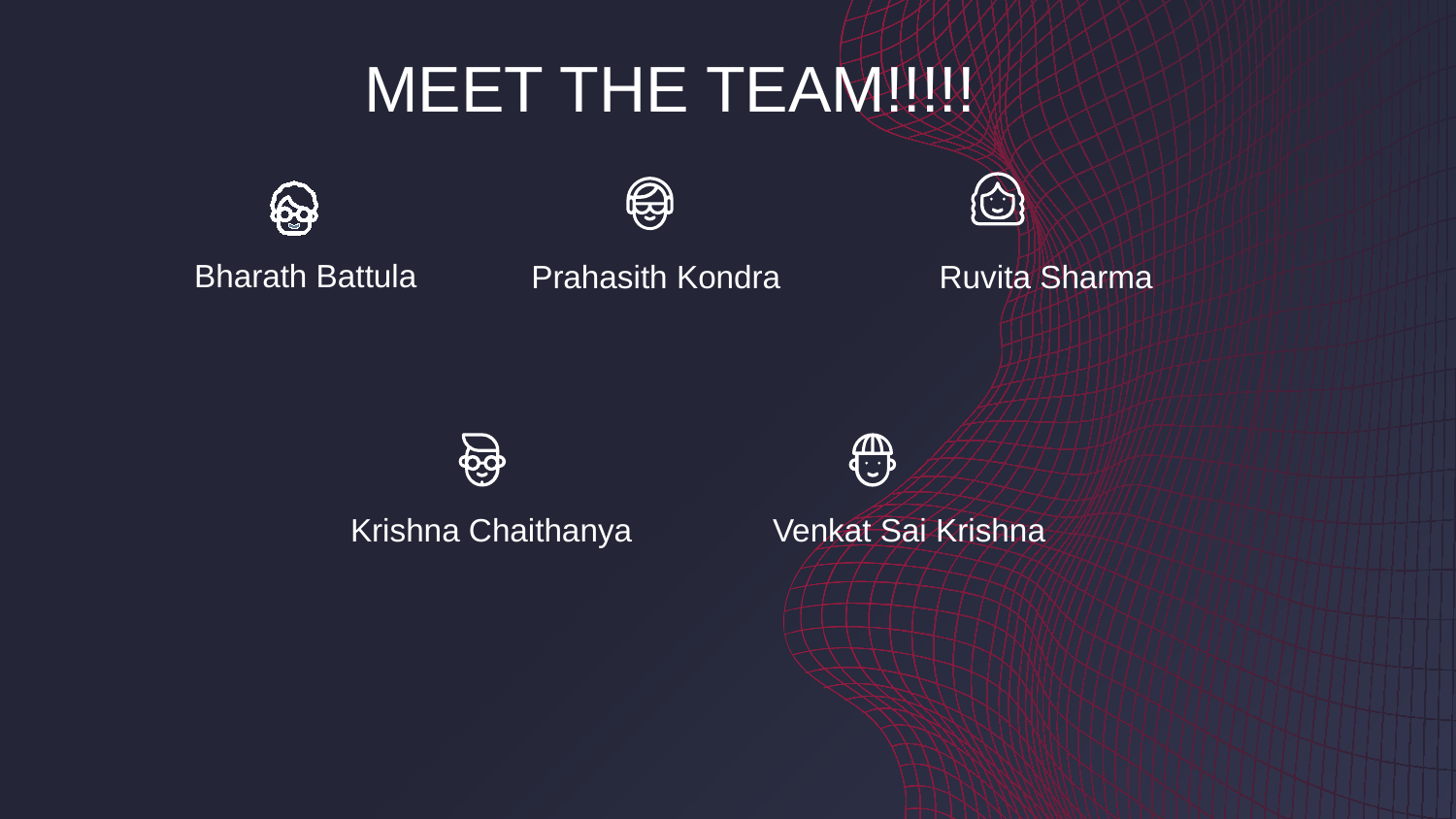

MEET THE TEAM!!!!!

# Bharath Battula
Prahasith Kondra
Ruvita Sharma

Krishna Chaithanya
Venkat Sai Krishna